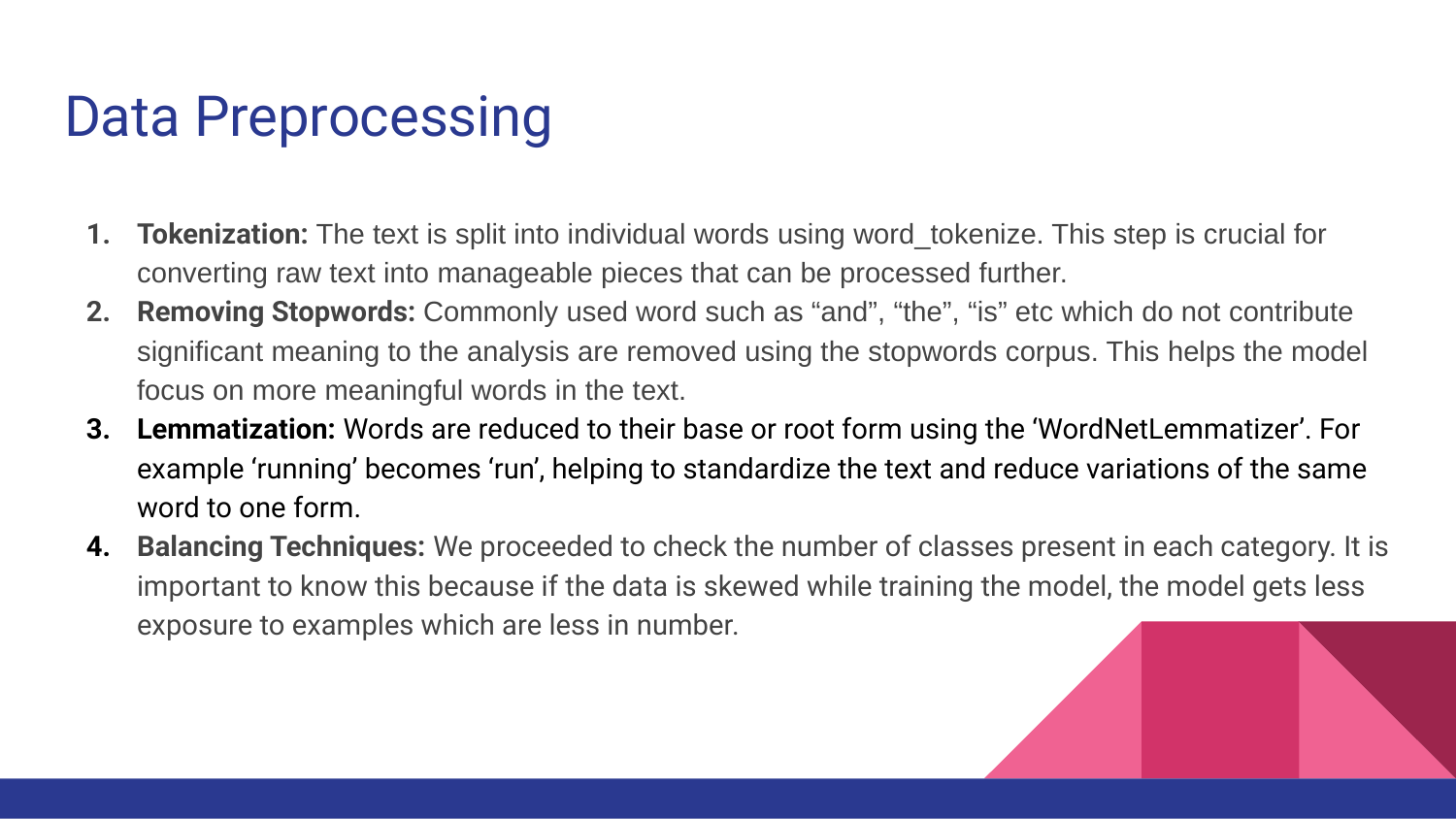

# Data Preprocessing
Tokenization: The text is split into individual words using word_tokenize. This step is crucial for converting raw text into manageable pieces that can be processed further.
Removing Stopwords: Commonly used word such as “and”, “the”, “is” etc which do not contribute significant meaning to the analysis are removed using the stopwords corpus. This helps the model focus on more meaningful words in the text.
Lemmatization: Words are reduced to their base or root form using the ‘WordNetLemmatizer’. For example ‘running’ becomes ‘run’, helping to standardize the text and reduce variations of the same word to one form.
Balancing Techniques: We proceeded to check the number of classes present in each category. It is important to know this because if the data is skewed while training the model, the model gets less exposure to examples which are less in number.